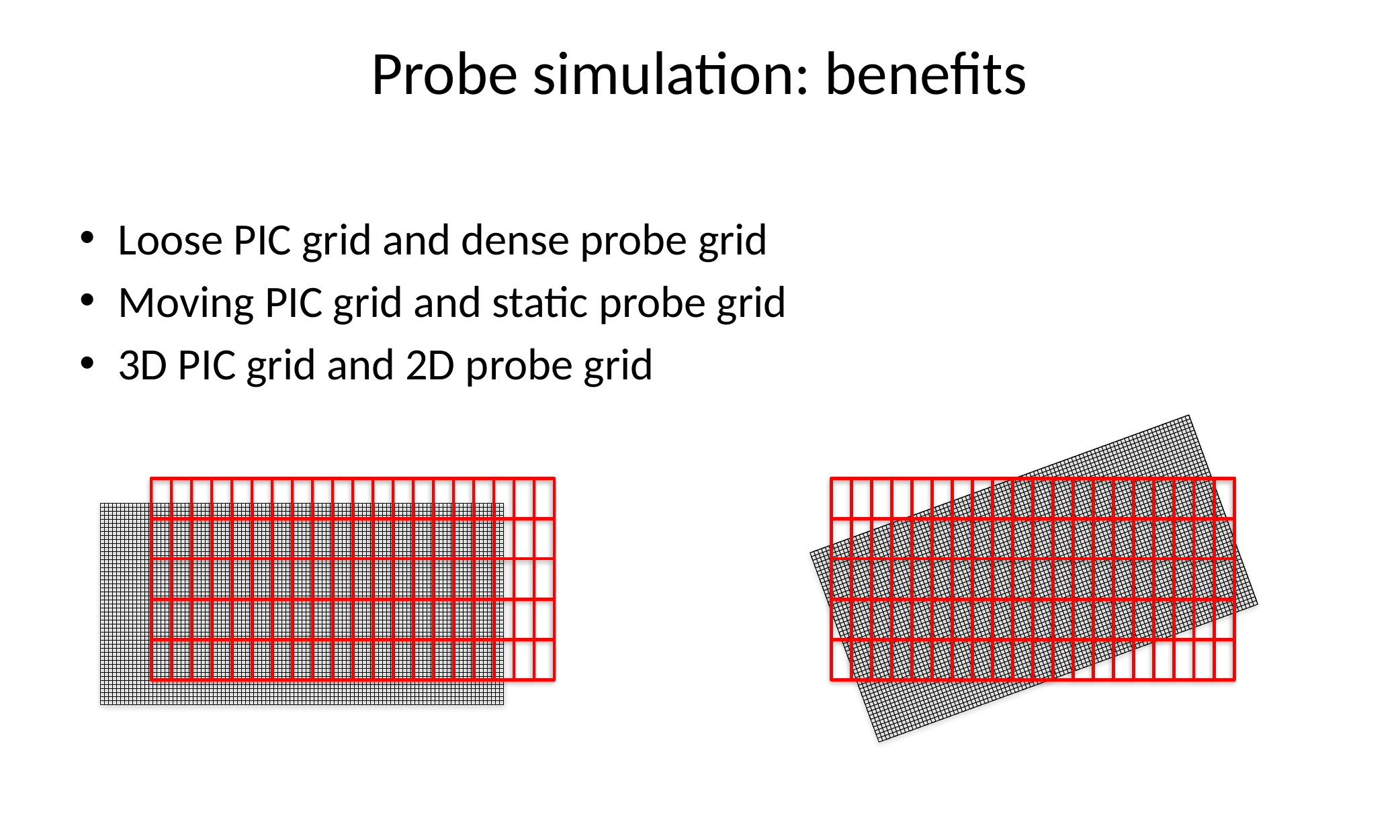

# Probe simulation: benefits
Loose PIC grid and dense probe grid
Moving PIC grid and static probe grid
3D PIC grid and 2D probe grid